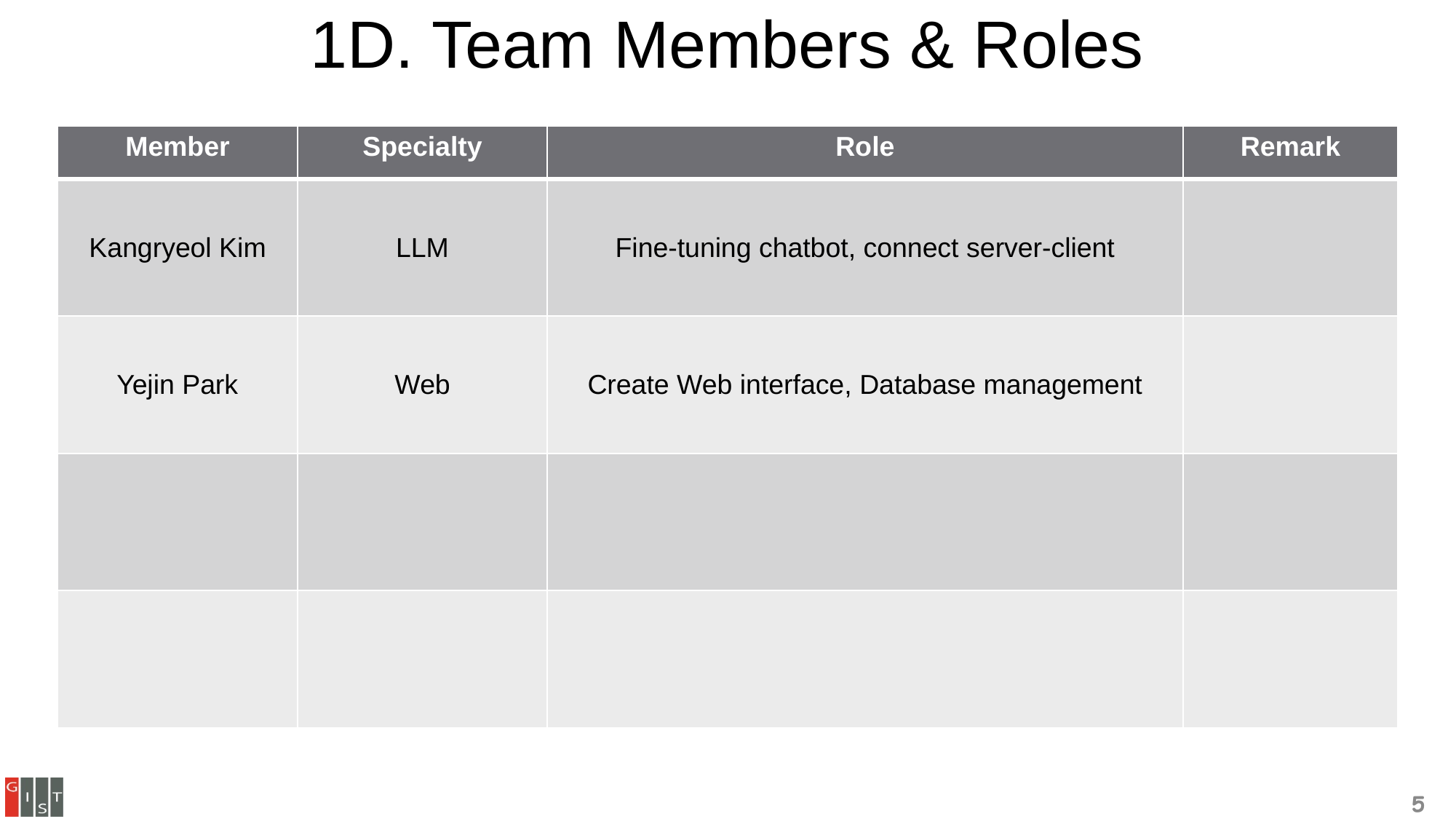

# 1D. Team Members & Roles
| Member | Specialty | Role | Remark |
| --- | --- | --- | --- |
| Kangryeol Kim | LLM | Fine-tuning chatbot, connect server-client |  |
| Yejin Park | Web | Create Web interface, Database management |  |
|  |  |  |  |
|  |  |  |  |
5